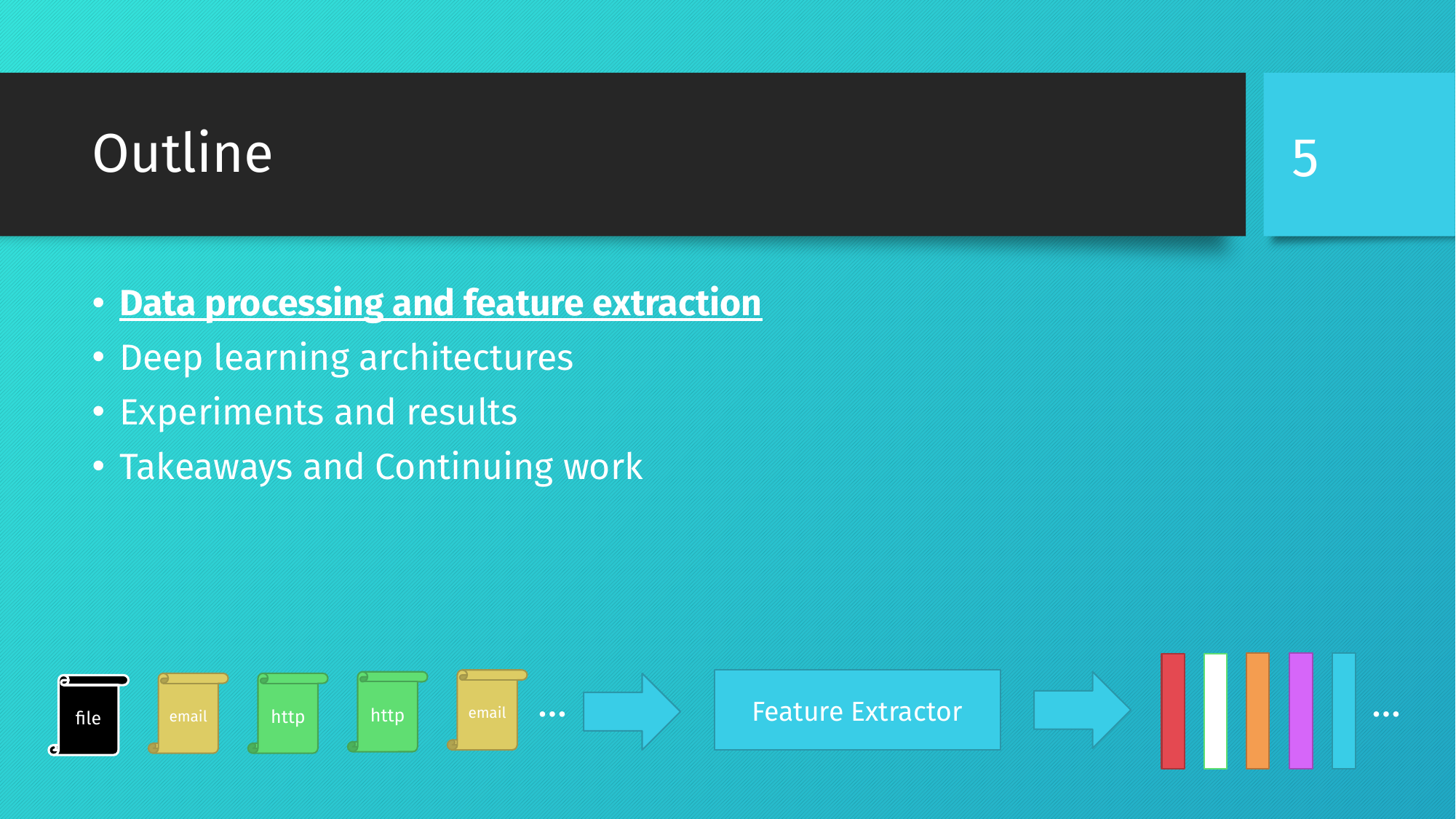

5
# Outline
Data processing and feature extraction
Deep learning architectures
Experiments and results
Takeaways and Continuing work

Feature Extractor
email
…

…
http
http

email
file